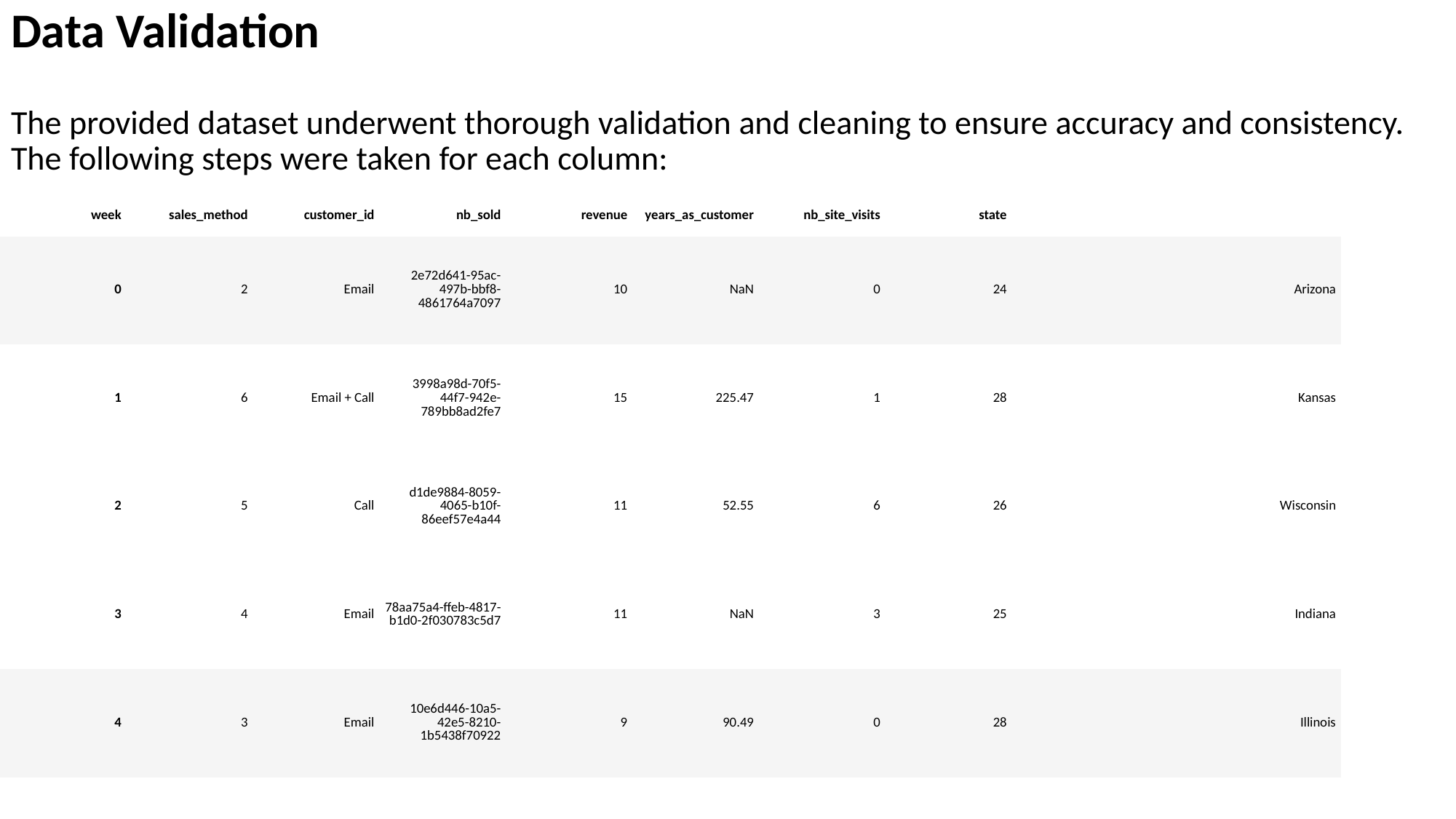

Data Validation
The provided dataset underwent thorough validation and cleaning to ensure accuracy and consistency. The following steps were taken for each column:
| week | sales\_method | customer\_id | nb\_sold | revenue | years\_as\_customer | nb\_site\_visits | state |  |
| --- | --- | --- | --- | --- | --- | --- | --- | --- |
| 0 | 2 | Email | 2e72d641-95ac-497b-bbf8-4861764a7097 | 10 | NaN | 0 | 24 | Arizona |
| 1 | 6 | Email + Call | 3998a98d-70f5-44f7-942e-789bb8ad2fe7 | 15 | 225.47 | 1 | 28 | Kansas |
| 2 | 5 | Call | d1de9884-8059-4065-b10f-86eef57e4a44 | 11 | 52.55 | 6 | 26 | Wisconsin |
| 3 | 4 | Email | 78aa75a4-ffeb-4817-b1d0-2f030783c5d7 | 11 | NaN | 3 | 25 | Indiana |
| 4 | 3 | Email | 10e6d446-10a5-42e5-8210-1b5438f70922 | 9 | 90.49 | 0 | 28 | Illinois |